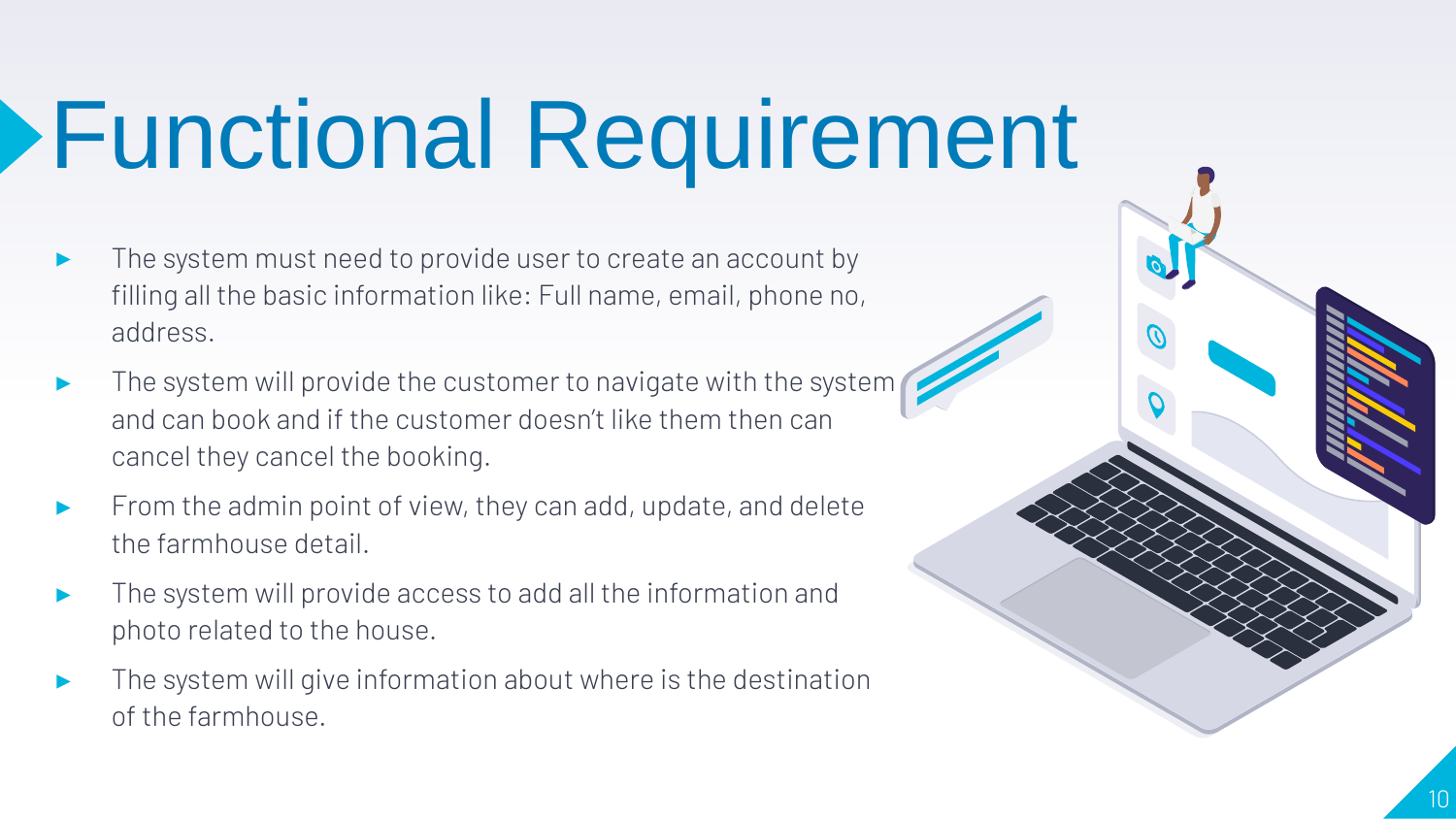

# Functional Requirement

The system must need to provide user to create an account by filling all the basic information like: Full name, email, phone no, address.
The system will provide the customer to navigate with the system and can book and if the customer doesn’t like them then can cancel they cancel the booking.
From the admin point of view, they can add, update, and delete the farmhouse detail.
The system will provide access to add all the information and photo related to the house.
The system will give information about where is the destination of the farmhouse.
10